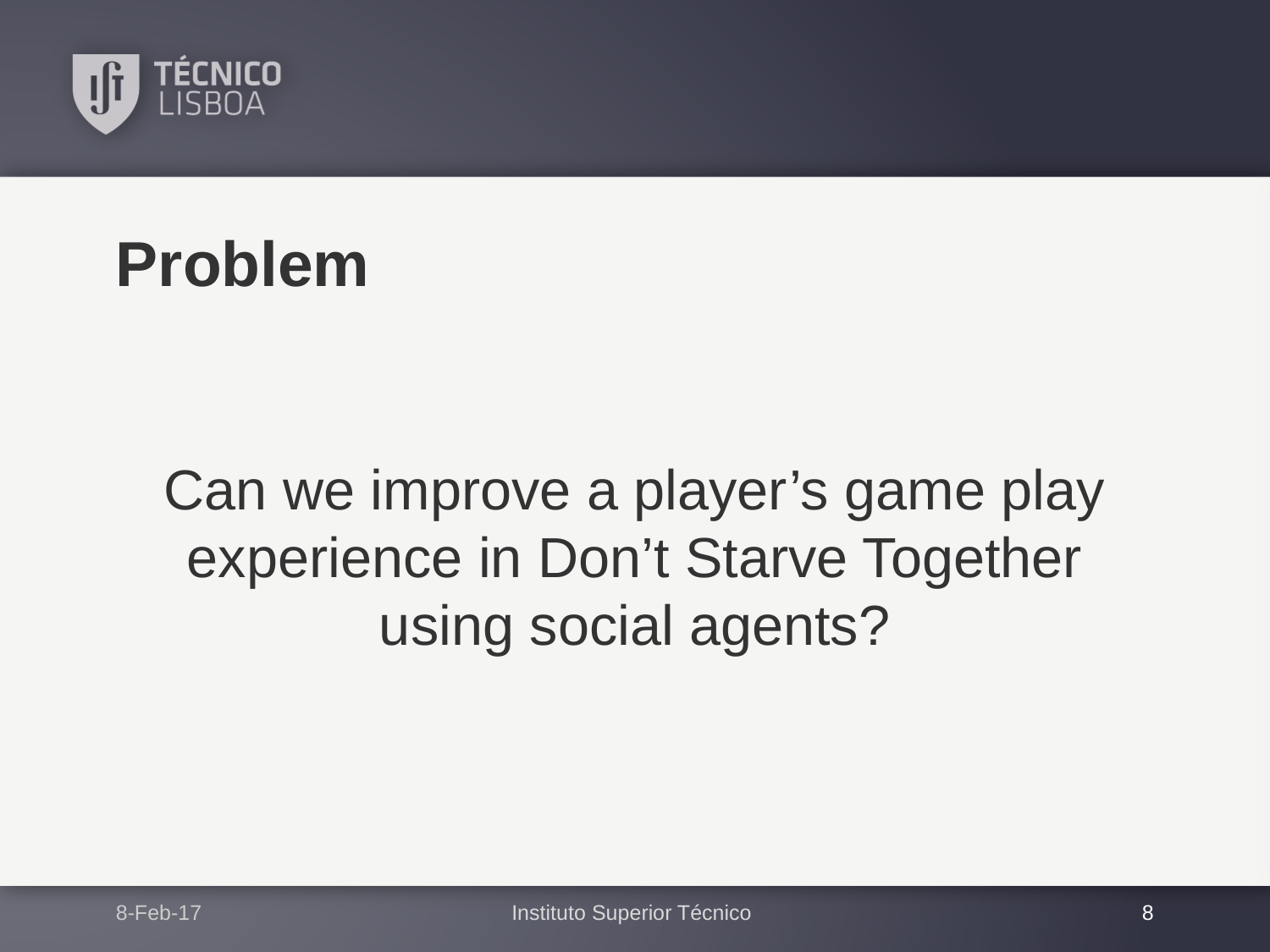

# Problem
Can we improve a player’s game play experience in Don’t Starve Together using social agents?

8-Feb-17
Instituto Superior Técnico
8